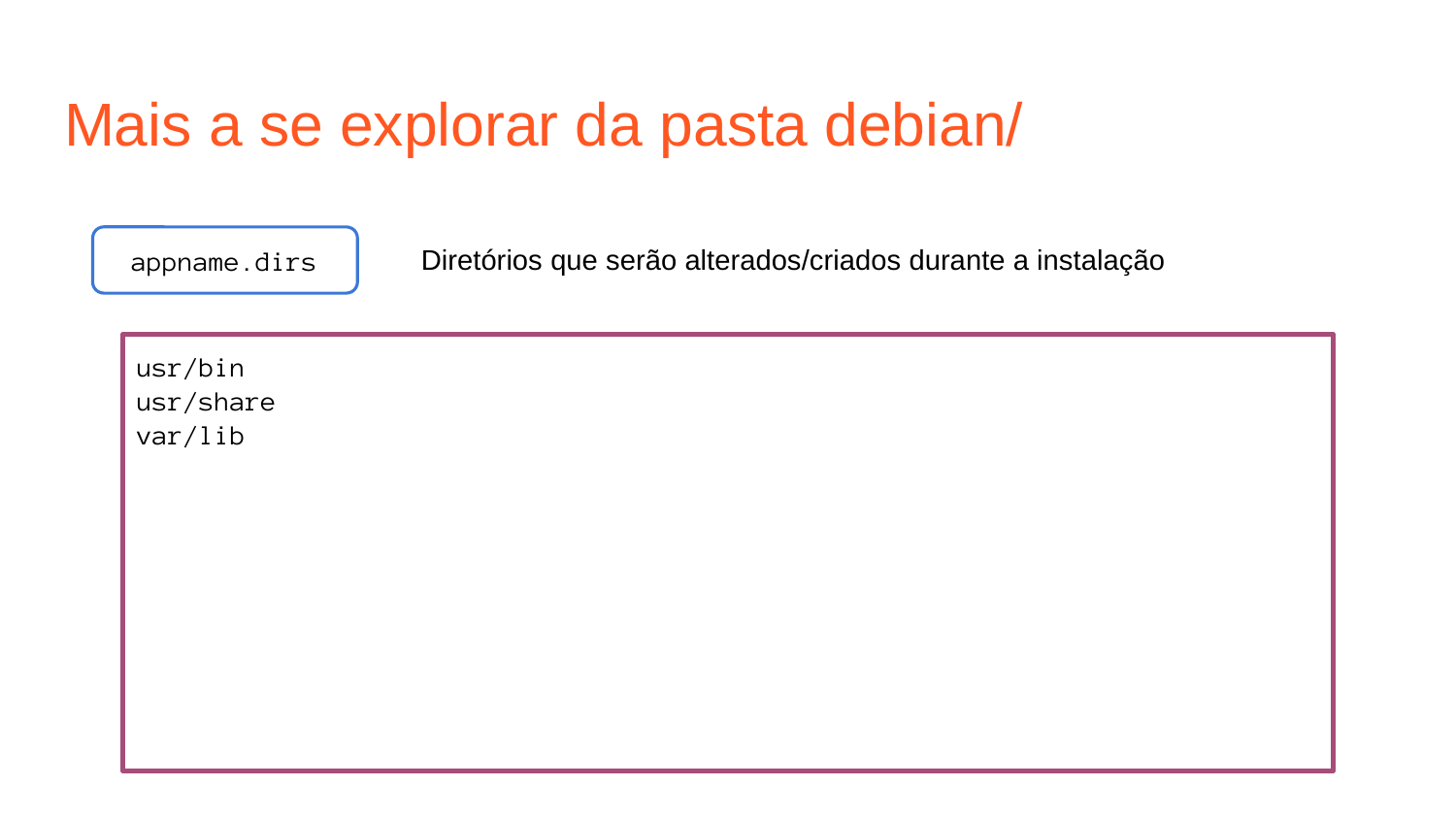

# Mais a se explorar da pasta debian/
appname.dirs
Diretórios que serão alterados/criados durante a instalação
usr/bin
usr/share
var/lib